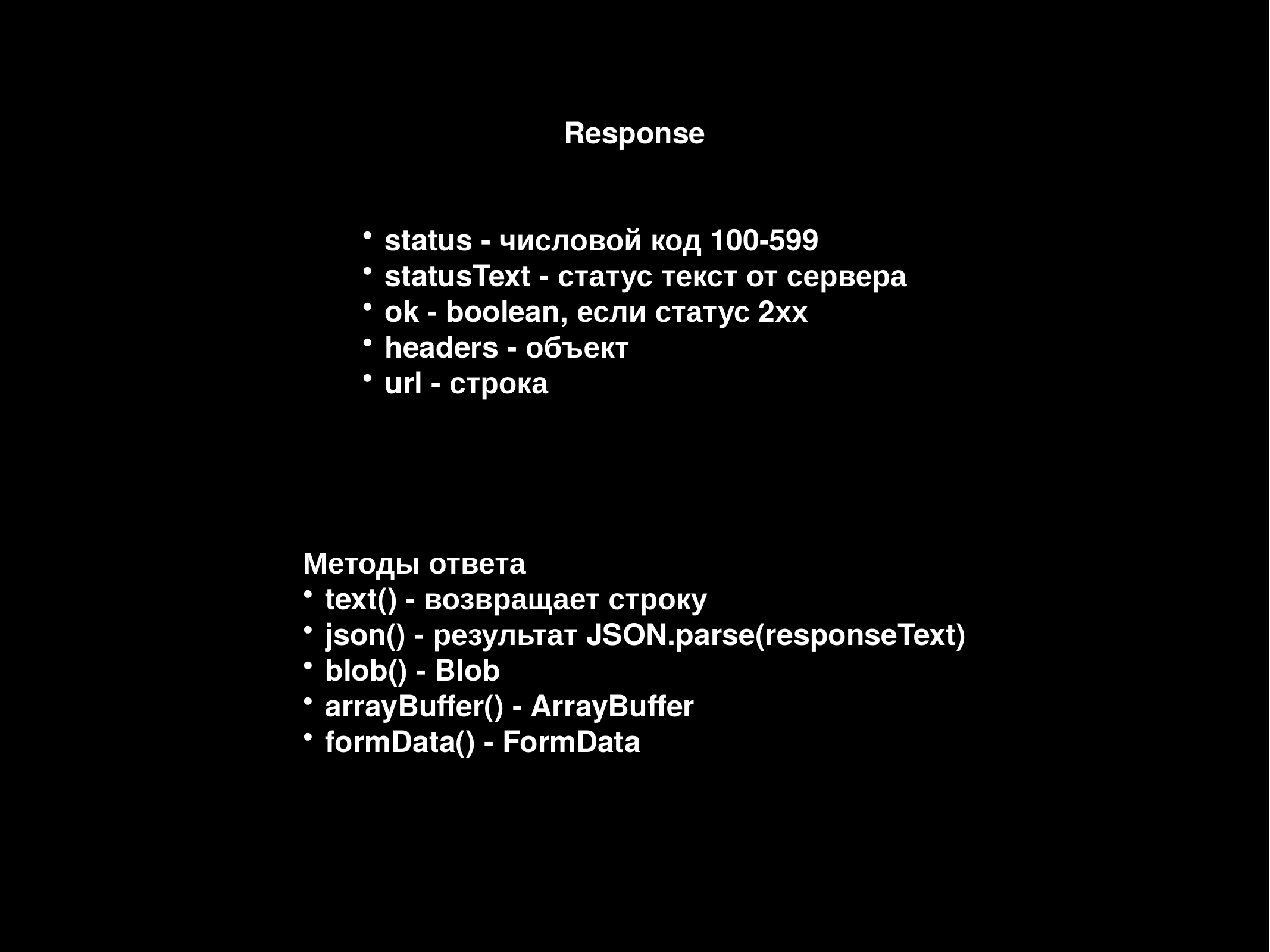

Response

status - числовой код 100-599
statusText - статус текст от сервера
ok - boolean, если статус 2хх
headers - объект
url - строка
Методы ответа
text() - возвращает строку
json() - результат JSON.parse(responseText)
blob() - Blob
arrayBuffer() - ArrayBuffer
formData() - FormData